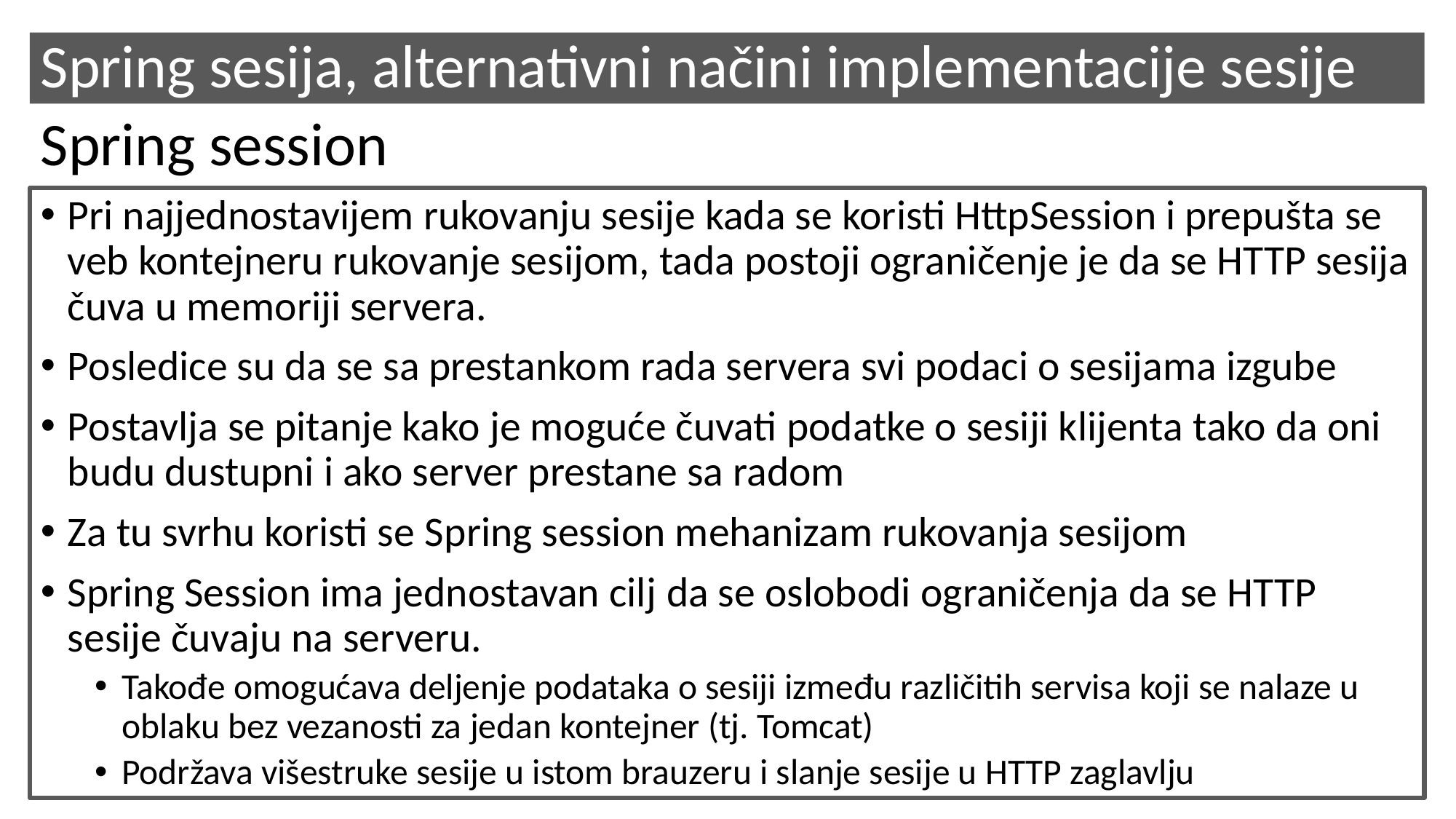

Spring sesija, alternativni načini implementacije sesije
Spring session
Pri najjednostavijem rukovanju sesije kada se koristi HttpSession i prepušta se veb kontejneru rukovanje sesijom, tada postoji ograničenje je da se HTTP sesija čuva u memoriji servera.
Posledice su da se sa prestankom rada servera svi podaci o sesijama izgube
Postavlja se pitanje kako je moguće čuvati podatke o sesiji klijenta tako da oni budu dustupni i ako server prestane sa radom
Za tu svrhu koristi se Spring session mehanizam rukovanja sesijom
Spring Session ima jednostavan cilj da se oslobodi ograničenja da se HTTP sesije čuvaju na serveru.
Takođe omogućava deljenje podataka o sesiji između različitih servisa koji se nalaze u oblaku bez vezanosti za jedan kontejner (tj. Tomcat)
Podržava višestruke sesije u istom brauzeru i slanje sesije u HTTP zaglavlju